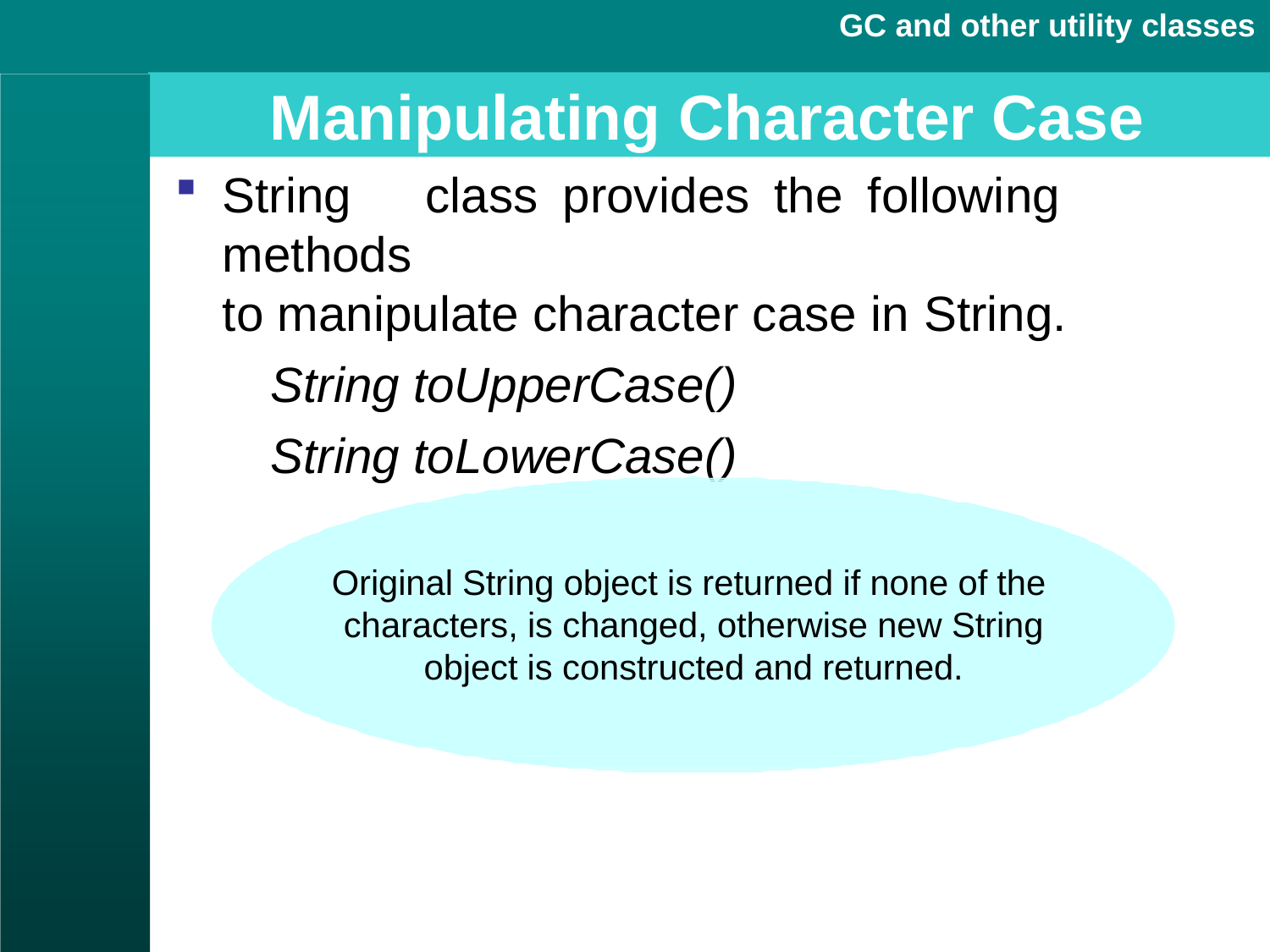

GC and other utility classes

# Manipulating Character Case

String	class	provides	the	following	methods
to manipulate character case in String.
String toUpperCase()  String toLowerCase()

Original String object is returned if none of the  characters, is changed, otherwise new String  object is constructed and returned.